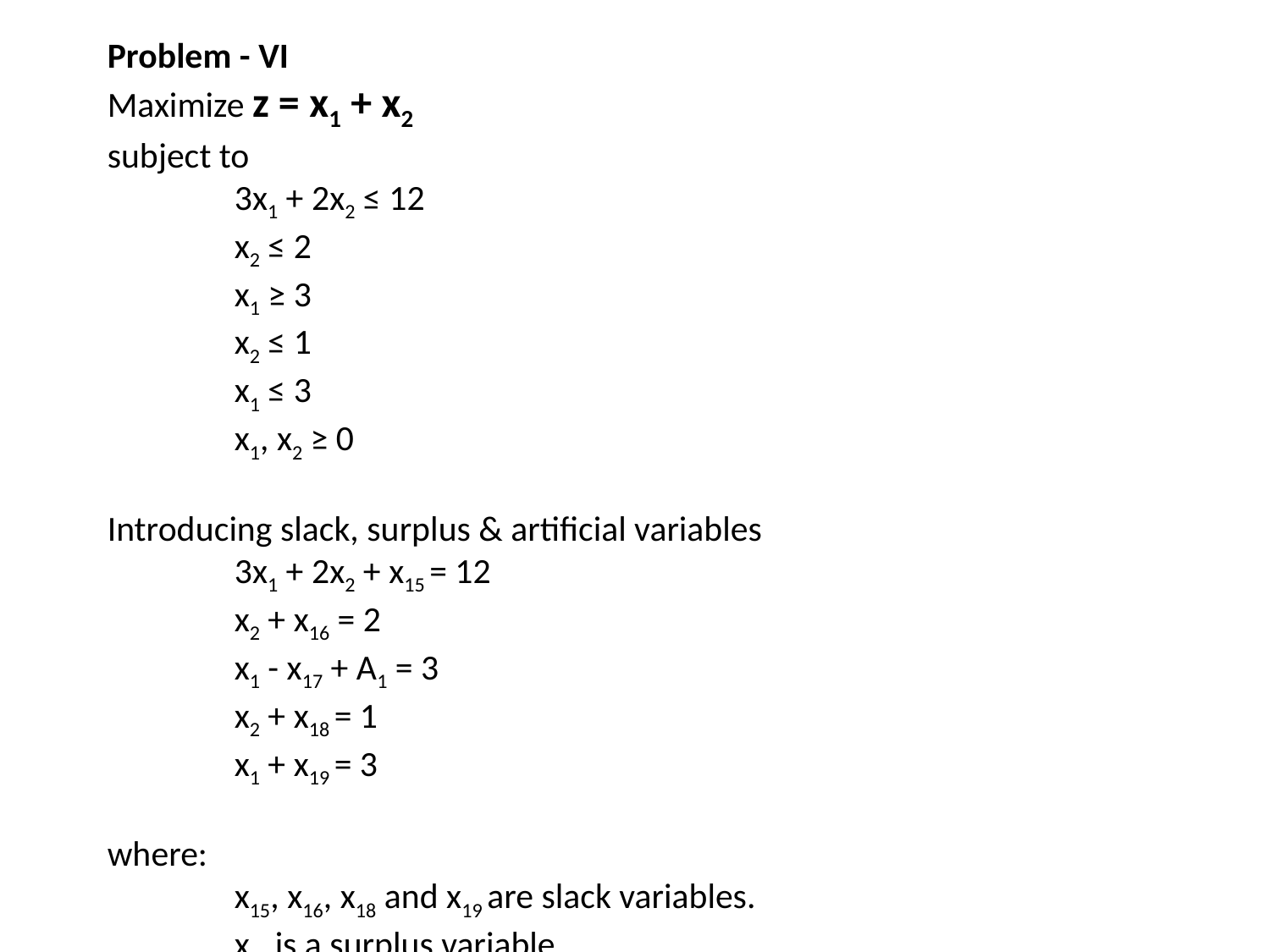

Problem - VI
Maximize z = x1 + x2
subject to
	3x1 + 2x2 ≤ 12
	x2 ≤ 2
	x1 ≥ 3
	x2 ≤ 1
	x1 ≤ 3
	x1, x2 ≥ 0

Introducing slack, surplus & artificial variables
	3x1 + 2x2 + x15 = 12
	x2 + x16 = 2
	x1 - x17 + A1 = 3
	x2 + x18 = 1
	x1 + x19 = 3

where:
	x15, x16, x18 and x19 are slack variables.
	x17 is a surplus variable.
	A1 is an artificial variable.